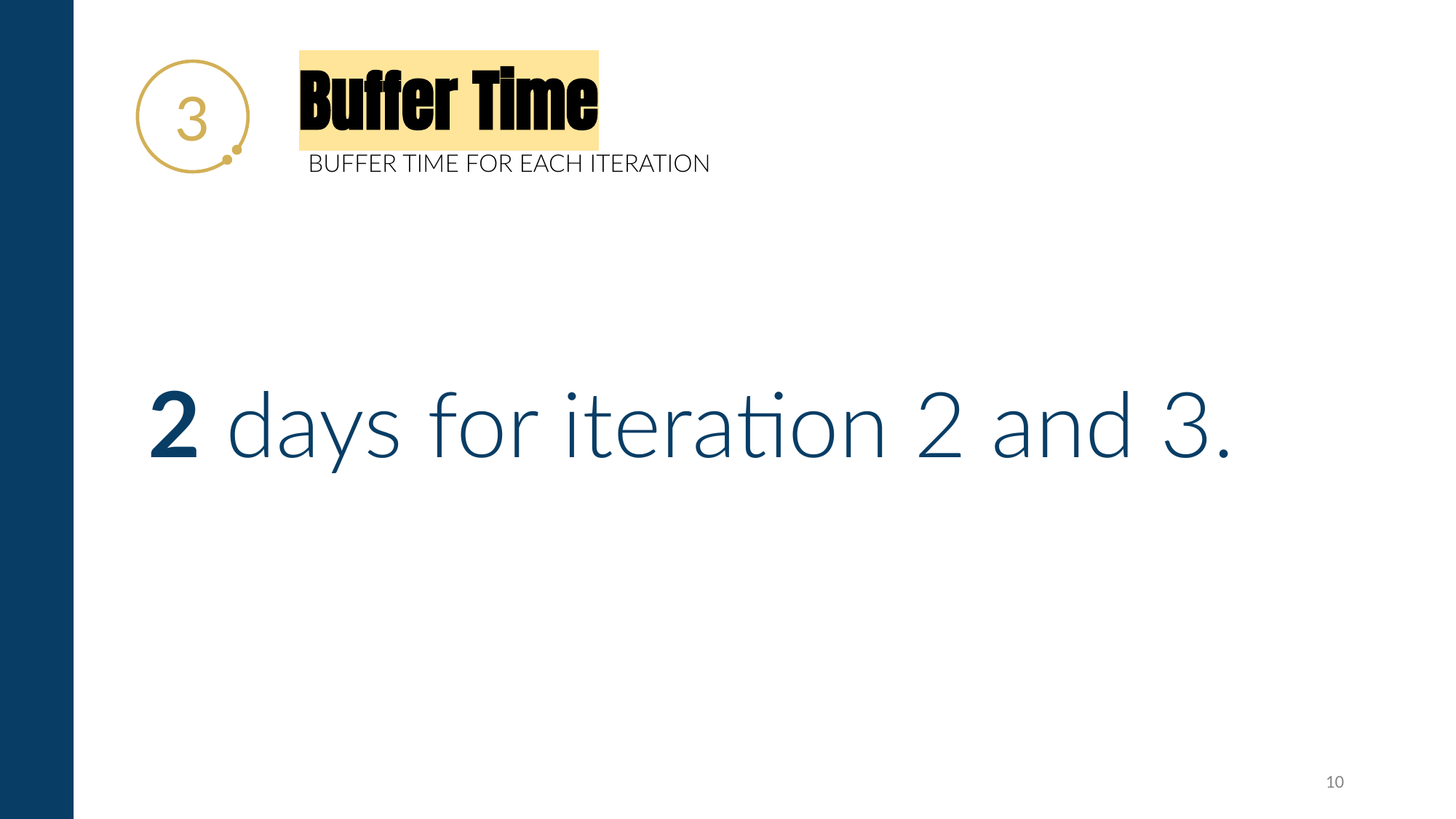

# Buffer Time
3

BUFFER TIME FOR EACH ITERATION
2 days for iteration 2 and 3.
10